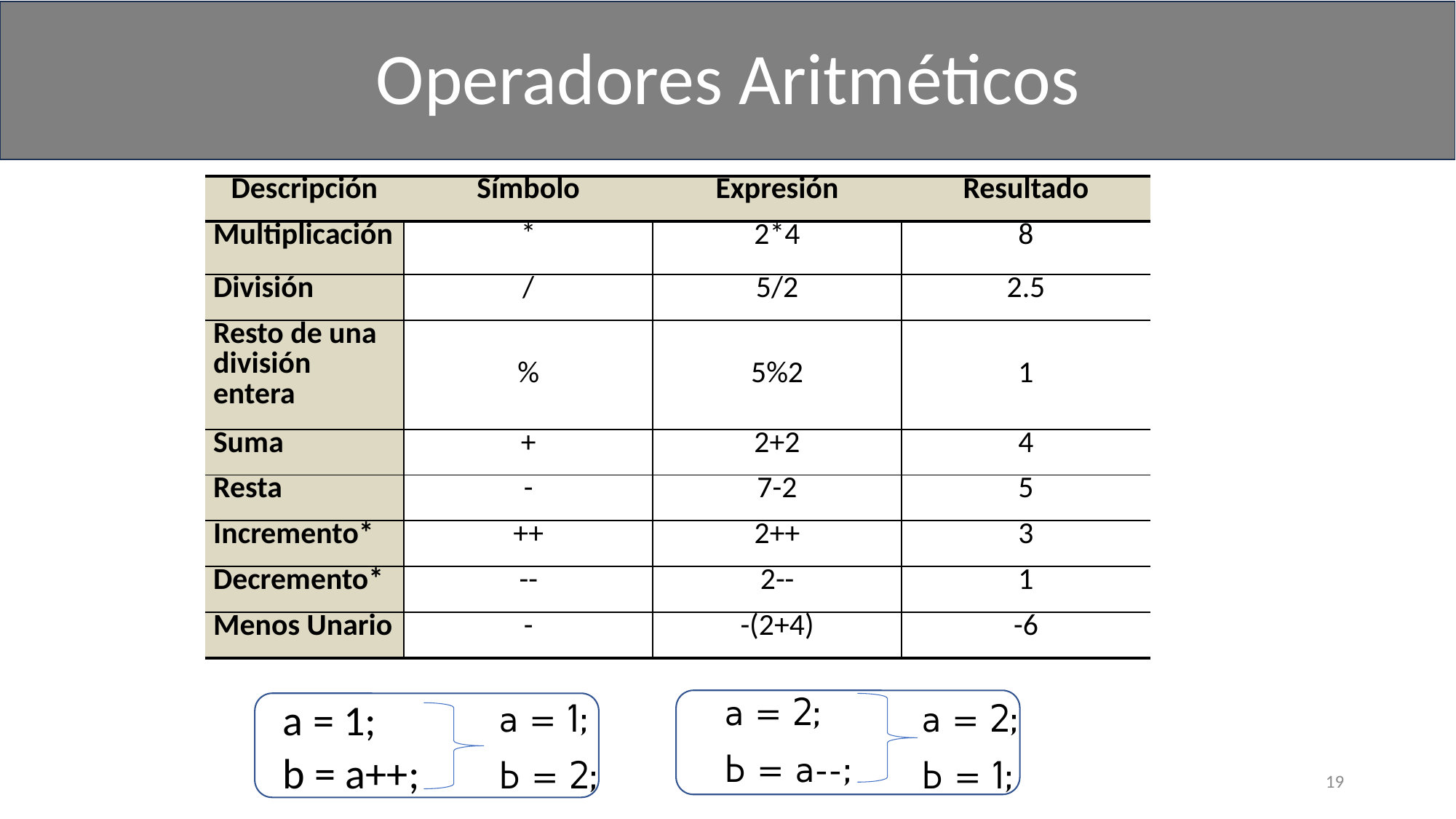

Operadores Aritméticos
#
| Descripción | Símbolo | Expresión | Resultado |
| --- | --- | --- | --- |
| Multiplicación | \* | 2\*4 | 8 |
| División | / | 5/2 | 2.5 |
| Resto de una división entera | % | 5%2 | 1 |
| Suma | + | 2+2 | 4 |
| Resta | - | 7-2 | 5 |
| Incremento\* | ++ | 2++ | 3 |
| Decremento\* | -- | 2-- | 1 |
| Menos Unario | - | -(2+4) | -6 |
a = 2;
b = a--;
a = 2;
b = 1;
a = 1;
b = 2;

a = 1;
b = a++;

19